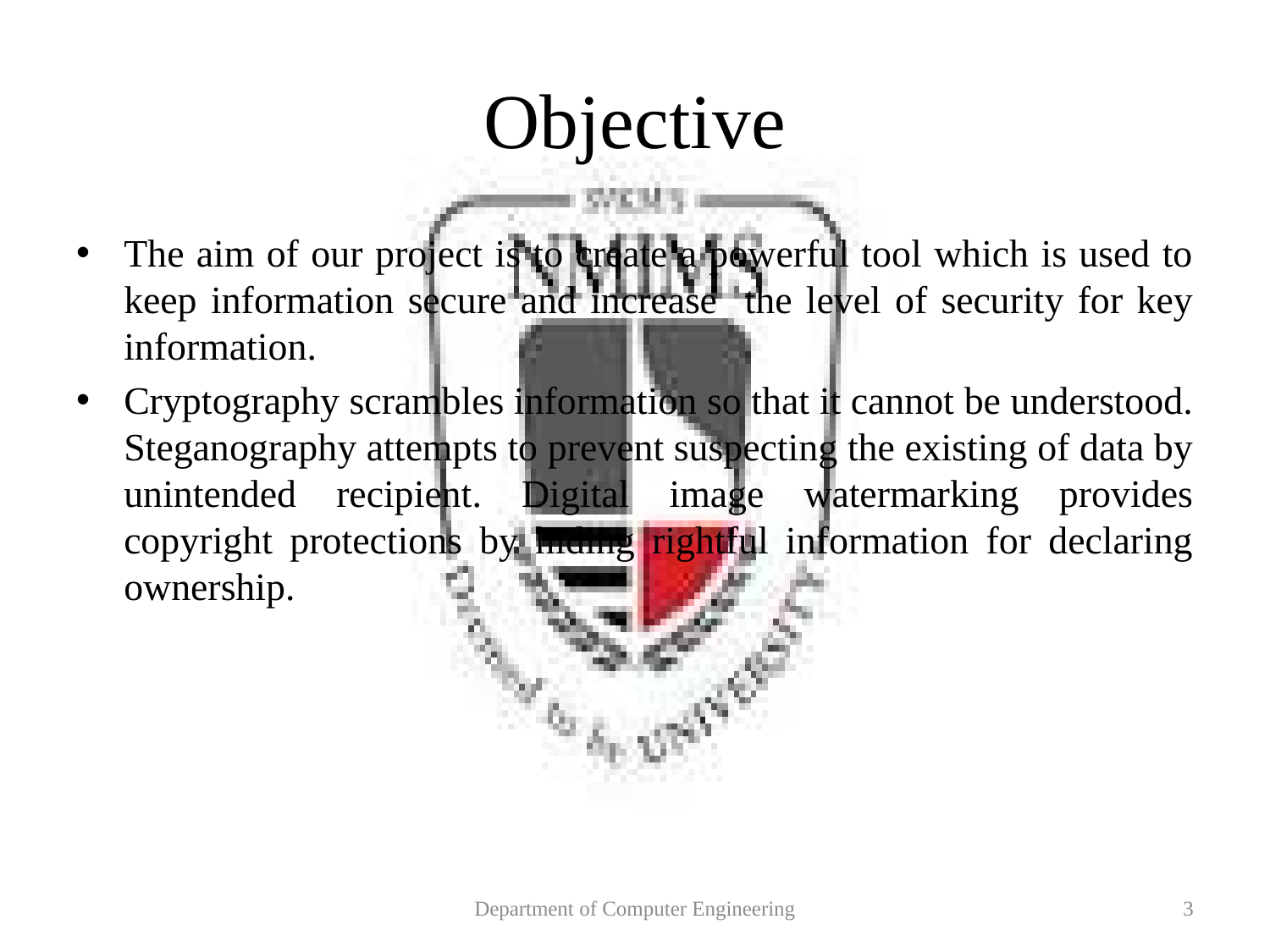

# Objective
The aim of our project is to create a powerful tool which is used to keep information secure and increase  the level of security for key information.
Cryptography scrambles information so that it cannot be understood. Steganography attempts to prevent suspecting the existing of data by unintended recipient. Digital image watermarking provides copyright protections by hiding rightful information for declaring ownership.

Department of Computer Engineering
3